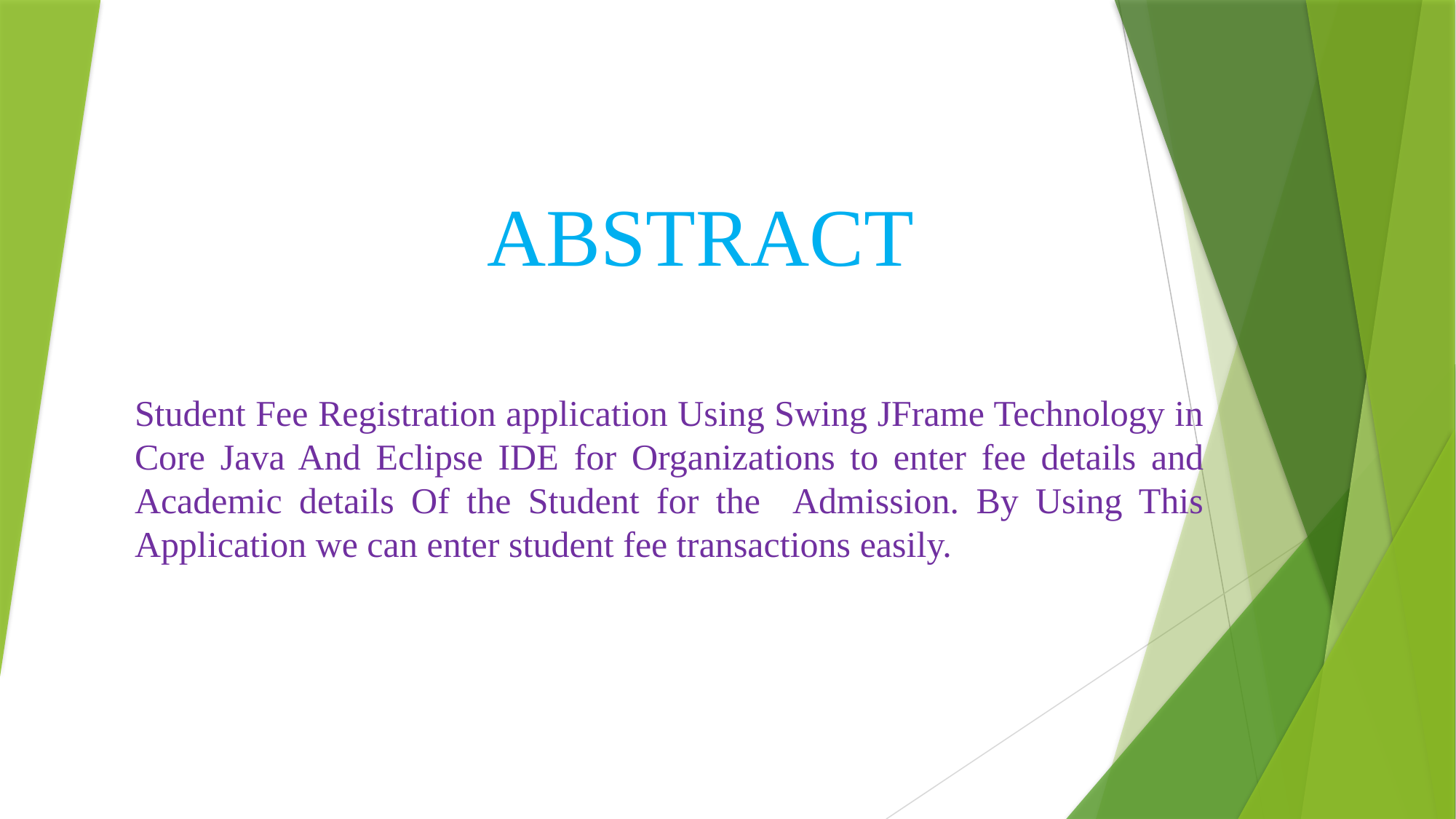

# ABSTRACT
Student Fee Registration application Using Swing JFrame Technology in Core Java And Eclipse IDE for Organizations to enter fee details and Academic details Of the Student for the  Admission. By Using This Application we can enter student fee transactions easily.